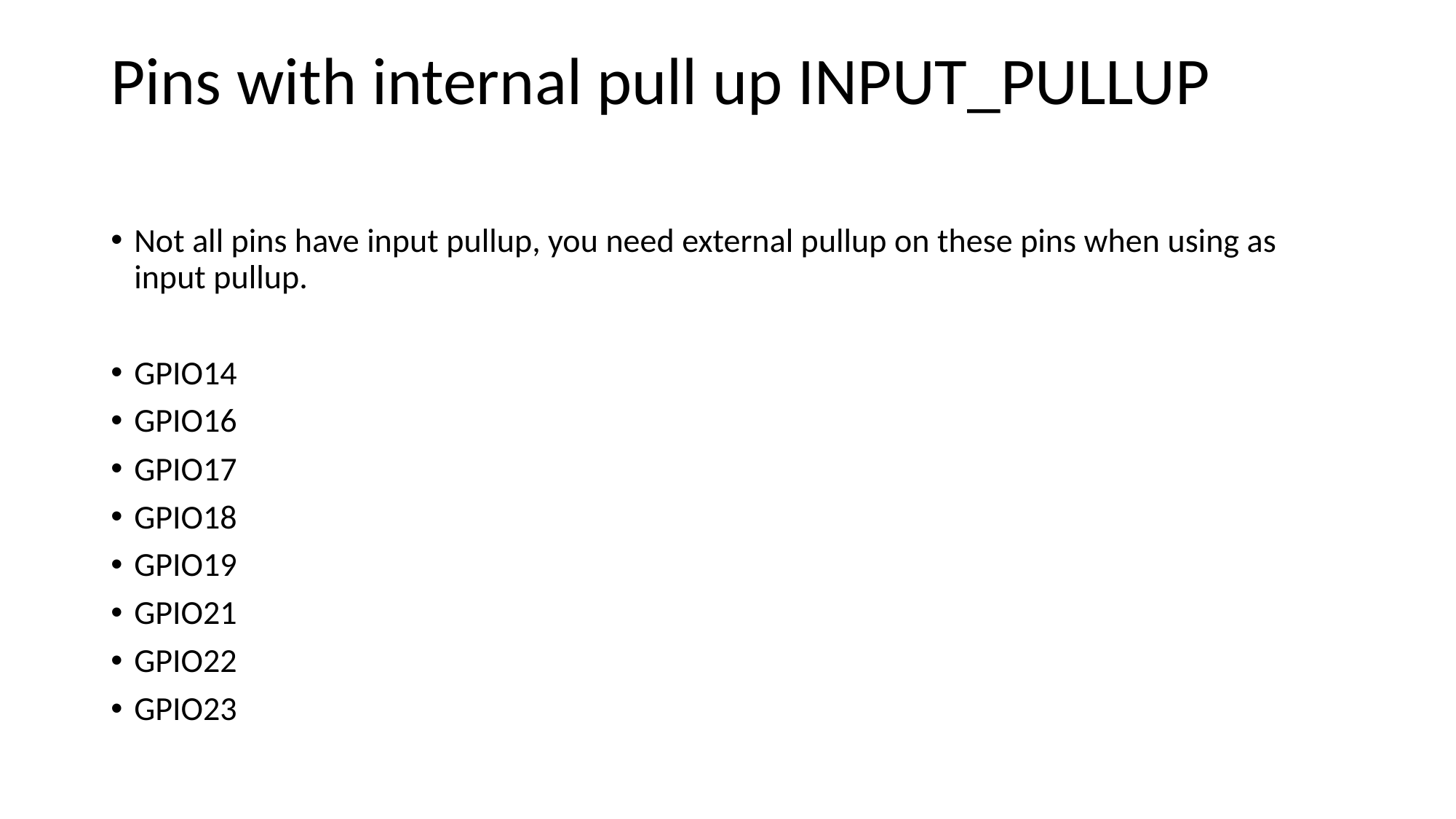

# Pins with internal pull up INPUT_PULLUP
Not all pins have input pullup, you need external pullup on these pins when using as input pullup.

GPIO14
GPIO16
GPIO17
GPIO18
GPIO19
GPIO21
GPIO22
GPIO23